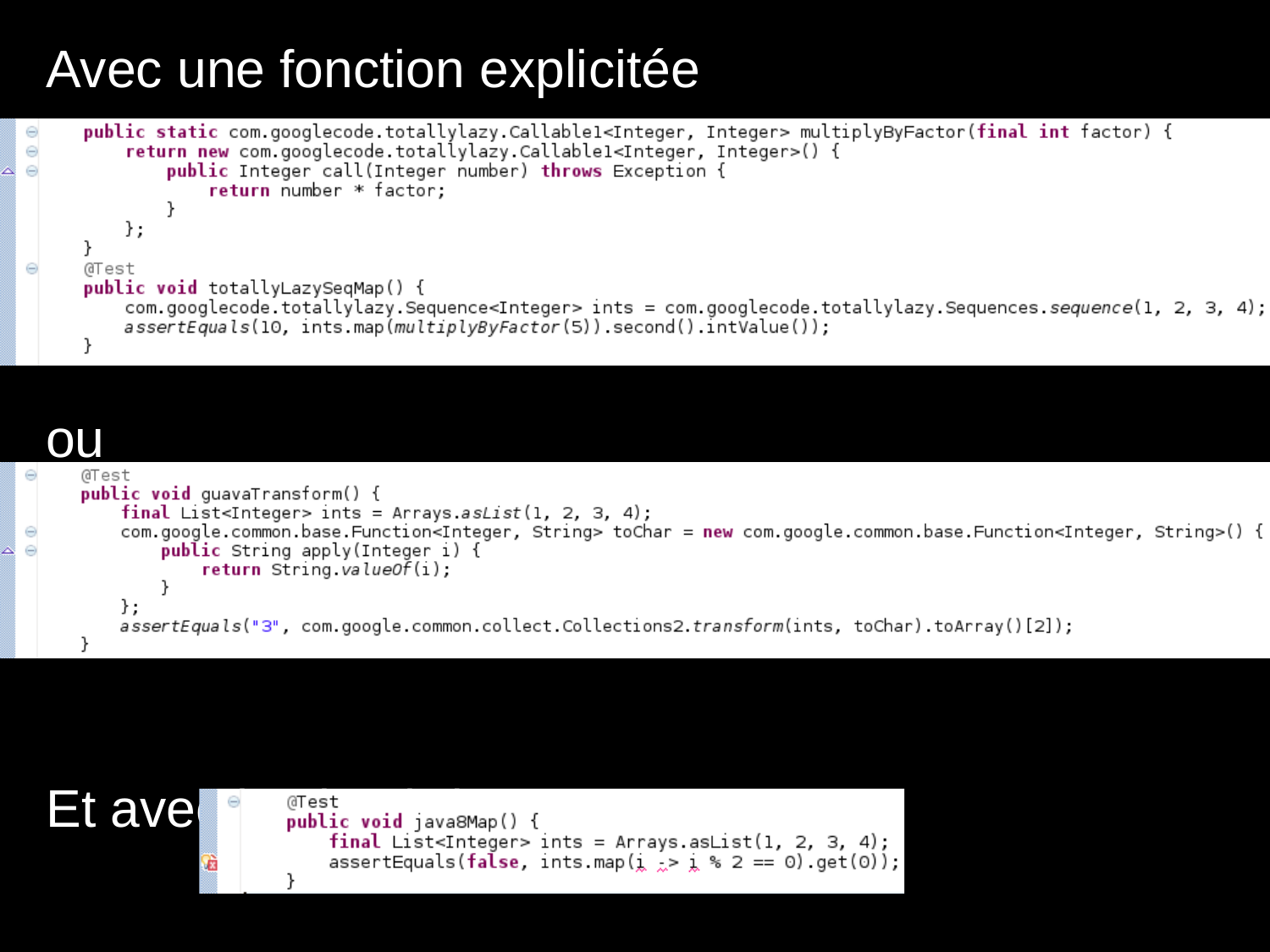

Avec une fonction explicitée

ou

Et avec les lambda Java 8